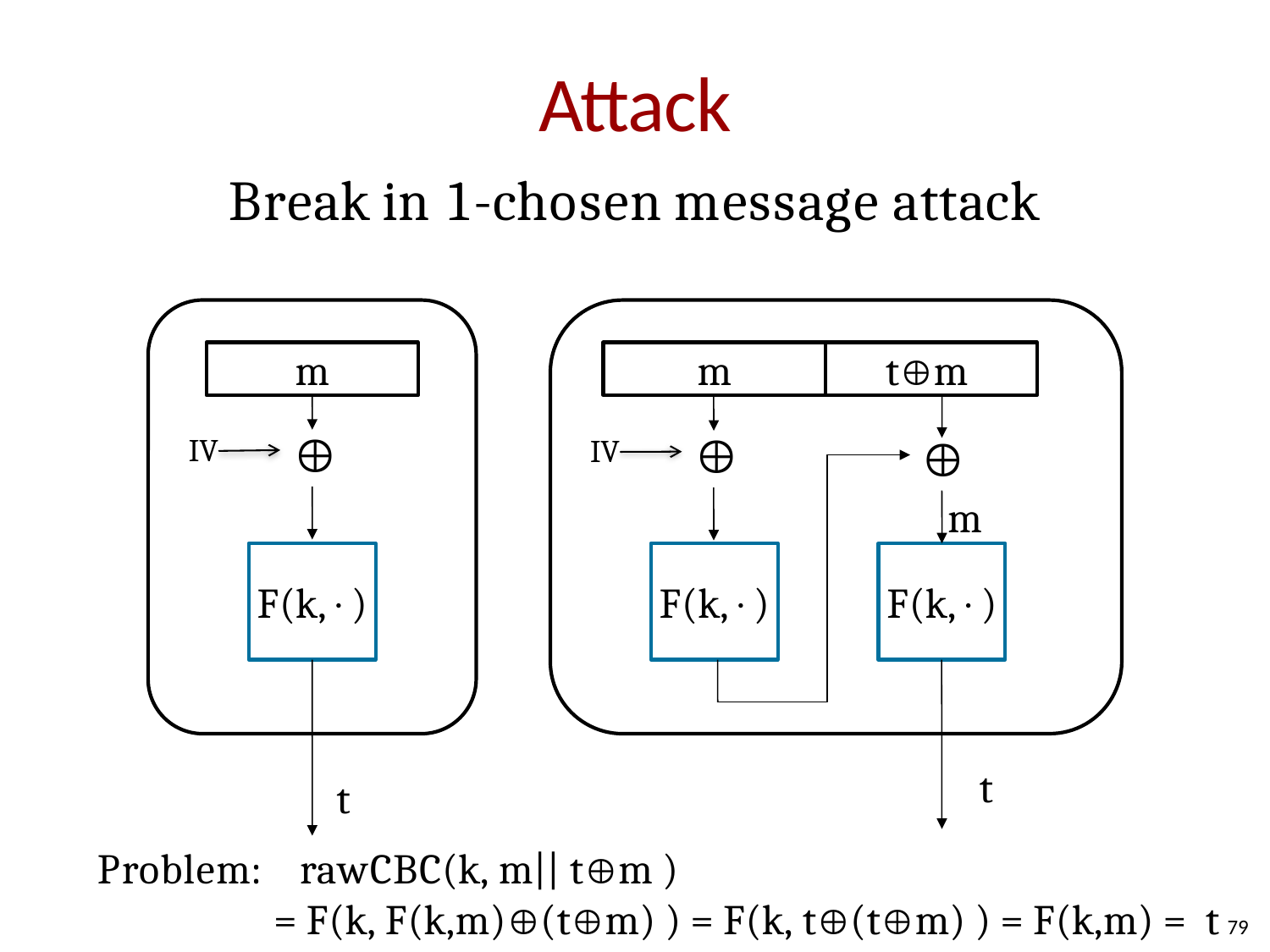

# Attack
Break in 1-chosen message attack

m
t⊕m

⊕

m
F(k,⋅)
F(k,⋅)

t

⊕
IV

m

⊕
IV

F(k,⋅)

t
Problem:    rawCBC(k, m|| t⊕m )
                   = F(k, F(k,m)⊕(t⊕m) ) = F(k, t⊕(t⊕m) ) = F(k,m) =  t
79